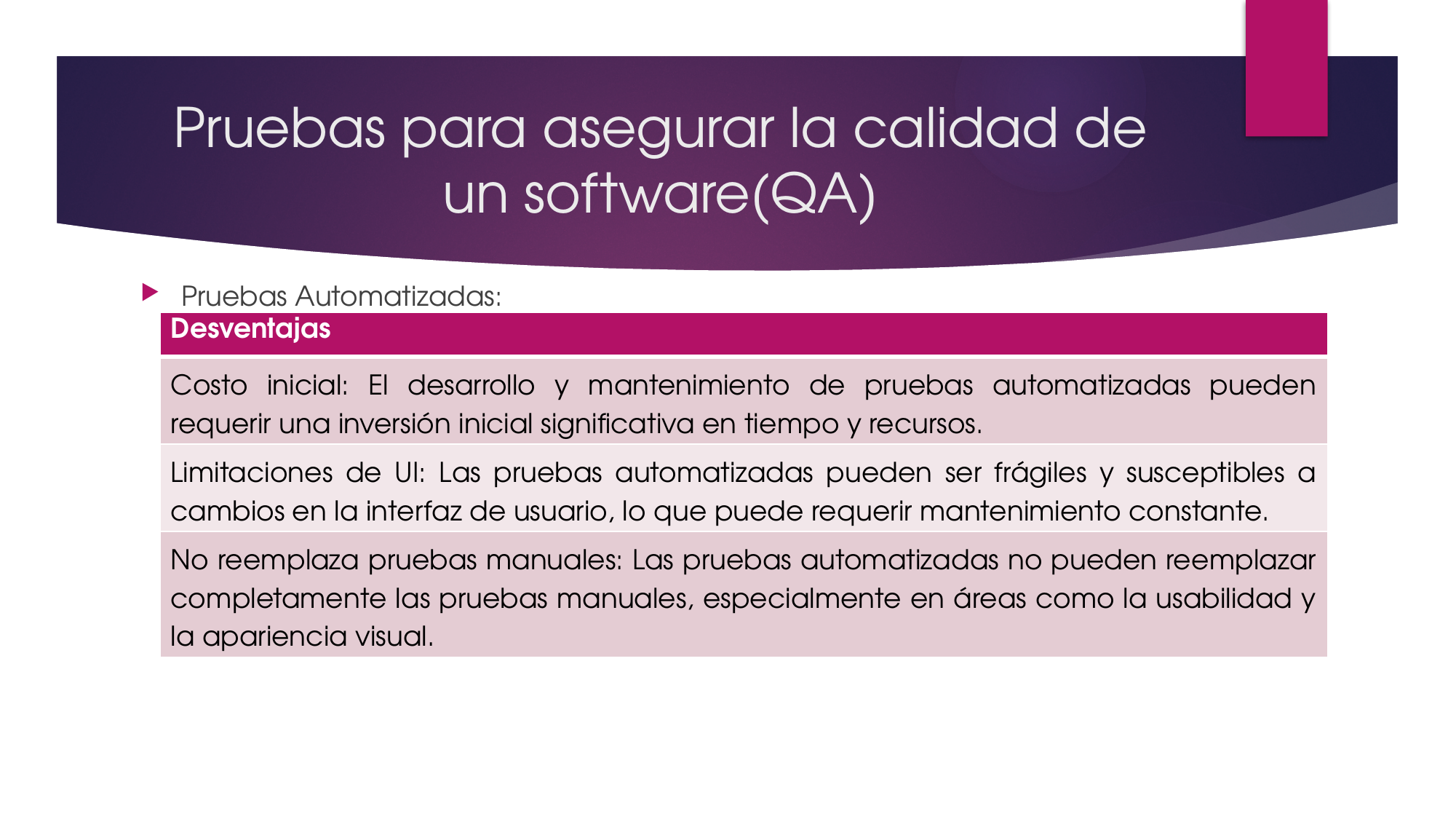

# Pruebas para asegurar la calidad de un software(QA)
Pruebas Automatizadas:

| Desventajas |
| --- |
| Costo inicial: El desarrollo y mantenimiento de pruebas automatizadas pueden requerir una inversión inicial significativa en tiempo y recursos. |
| Limitaciones de UI: Las pruebas automatizadas pueden ser frágiles y susceptibles a cambios en la interfaz de usuario, lo que puede requerir mantenimiento constante. |
| No reemplaza pruebas manuales: Las pruebas automatizadas no pueden reemplazar completamente las pruebas manuales, especialmente en áreas como la usabilidad y la apariencia visual. |